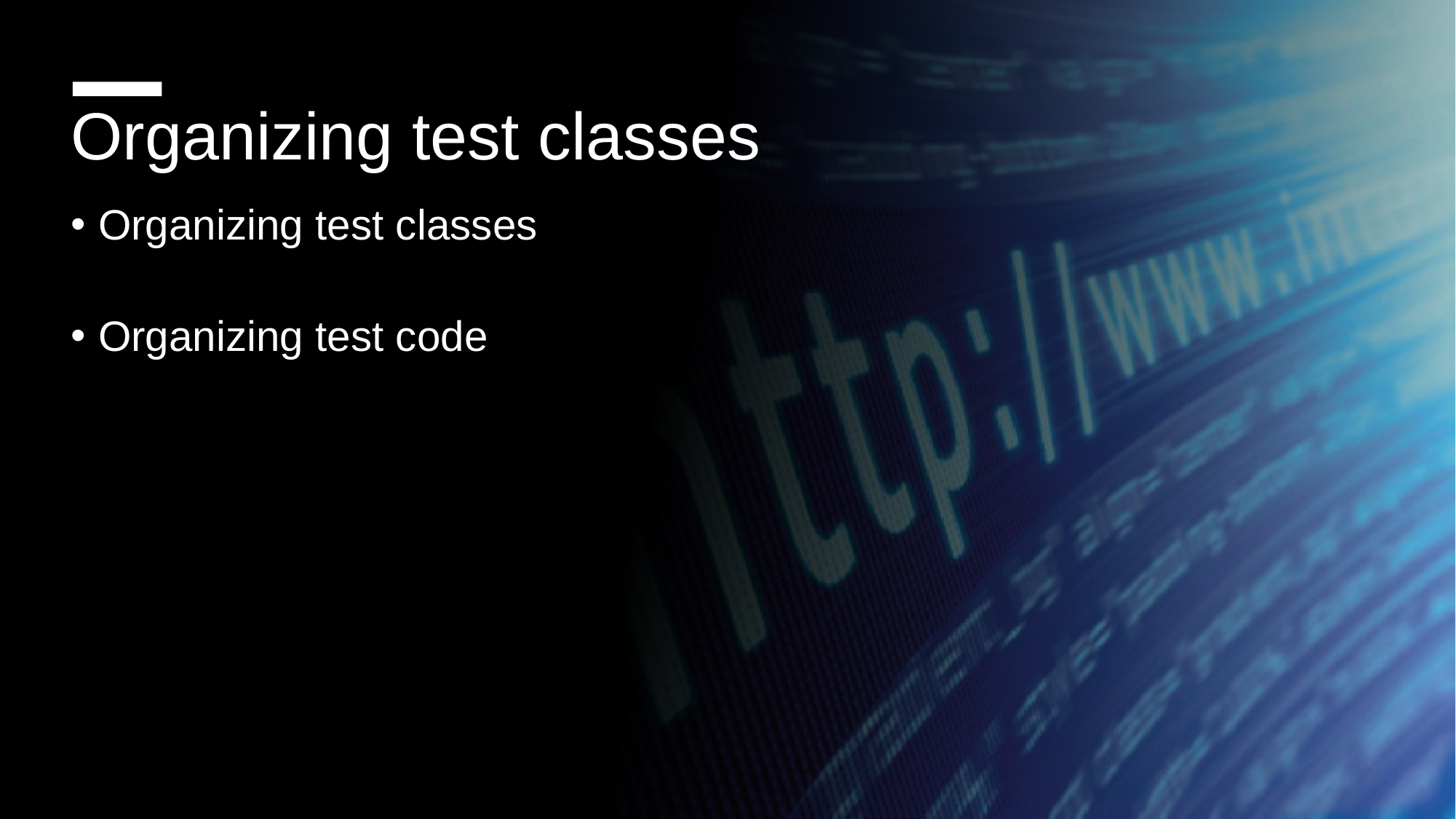

Organizing test classes
Organizing test classes
Organizing test code